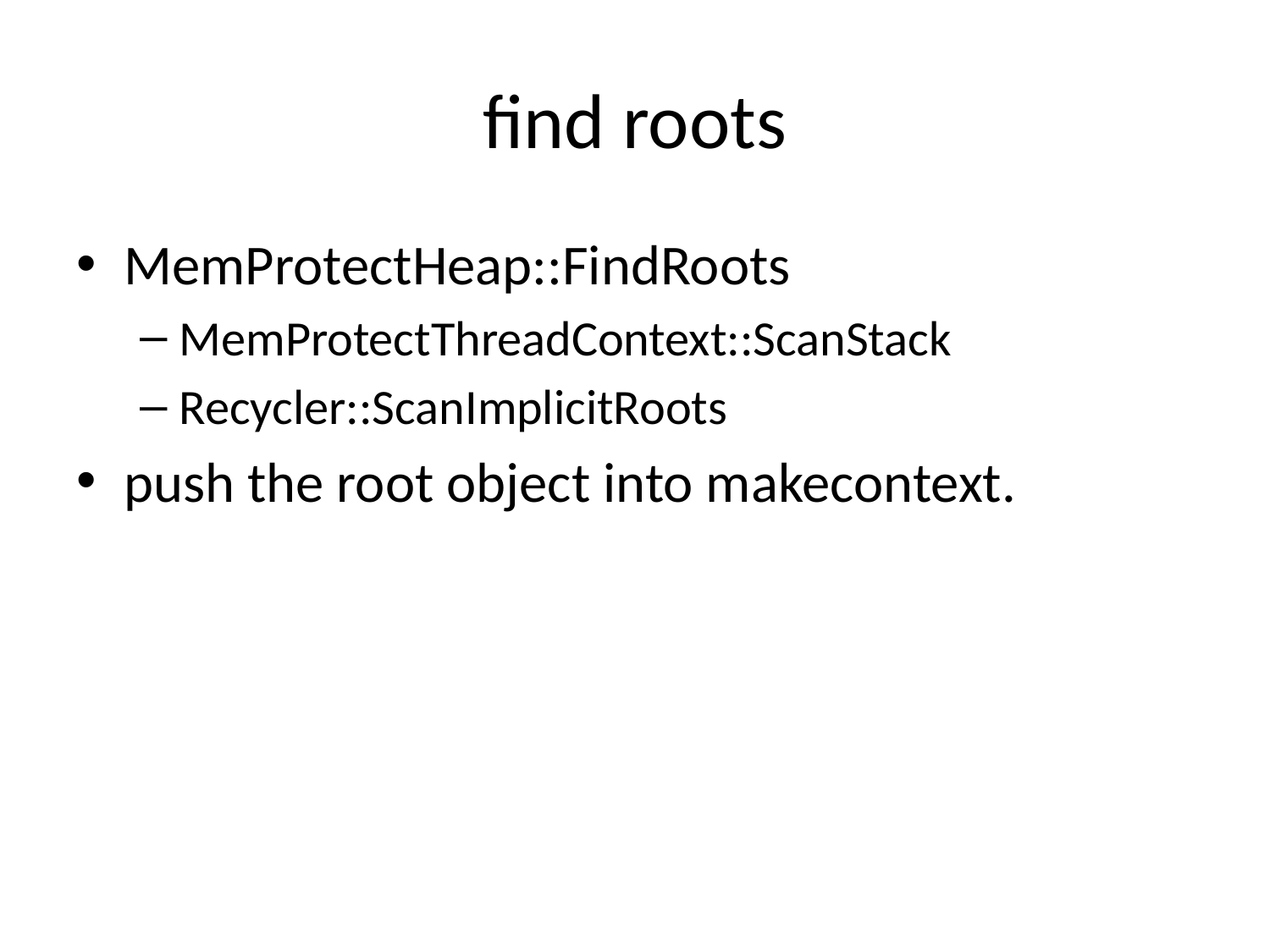

# find roots
MemProtectHeap::FindRoots
MemProtectThreadContext::ScanStack
Recycler::ScanImplicitRoots
push the root object into makecontext.